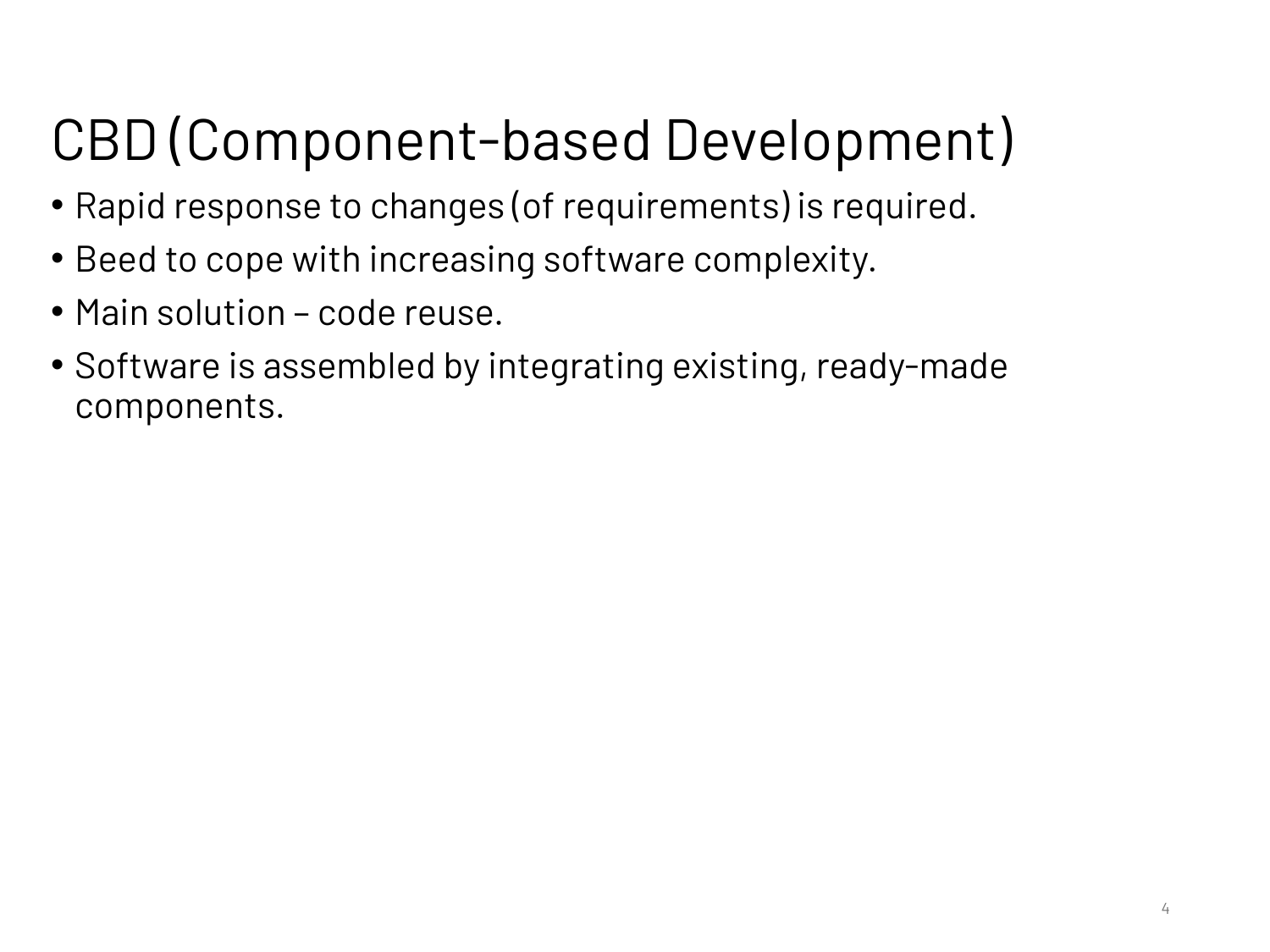

# CBD (Component-based Development)
Rapid response to changes (of requirements) is required.
Beed to cope with increasing software complexity.
Main solution – code reuse.
Software is assembled by integrating existing, ready-made components.

4